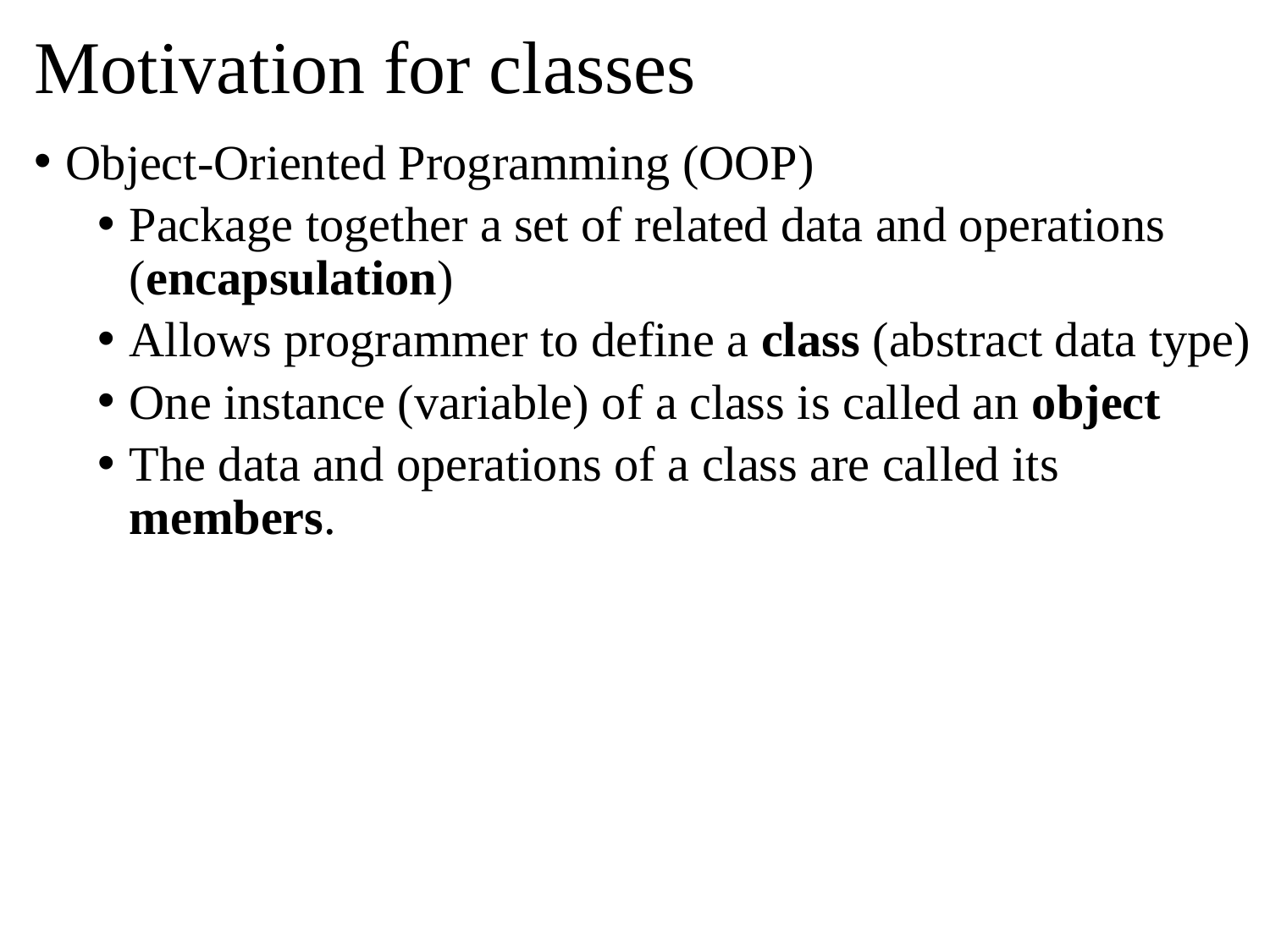

# Motivation for classes
Object-Oriented Programming (OOP)
Package together a set of related data and operations (encapsulation)
Allows programmer to define a class (abstract data type)
One instance (variable) of a class is called an object
The data and operations of a class are called its members.